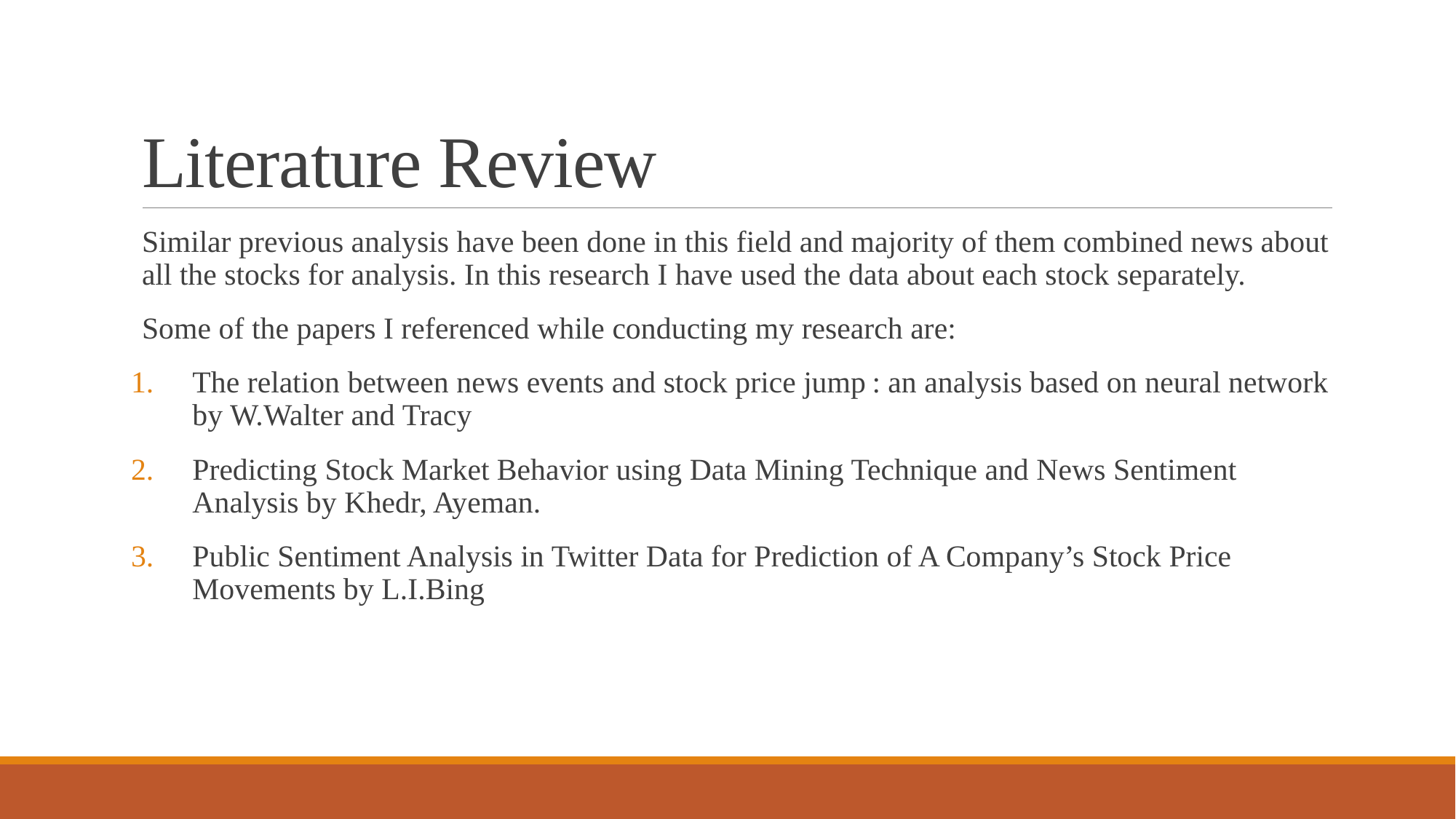

# Literature Review
Similar previous analysis have been done in this field and majority of them combined news about all the stocks for analysis. In this research I have used the data about each stock separately.
Some of the papers I referenced while conducting my research are:
The relation between news events and stock price jump : an analysis based on neural network by W.Walter and Tracy
Predicting Stock Market Behavior using Data Mining Technique and News Sentiment Analysis by Khedr, Ayeman.
Public Sentiment Analysis in Twitter Data for Prediction of A Company’s Stock Price Movements by L.I.Bing